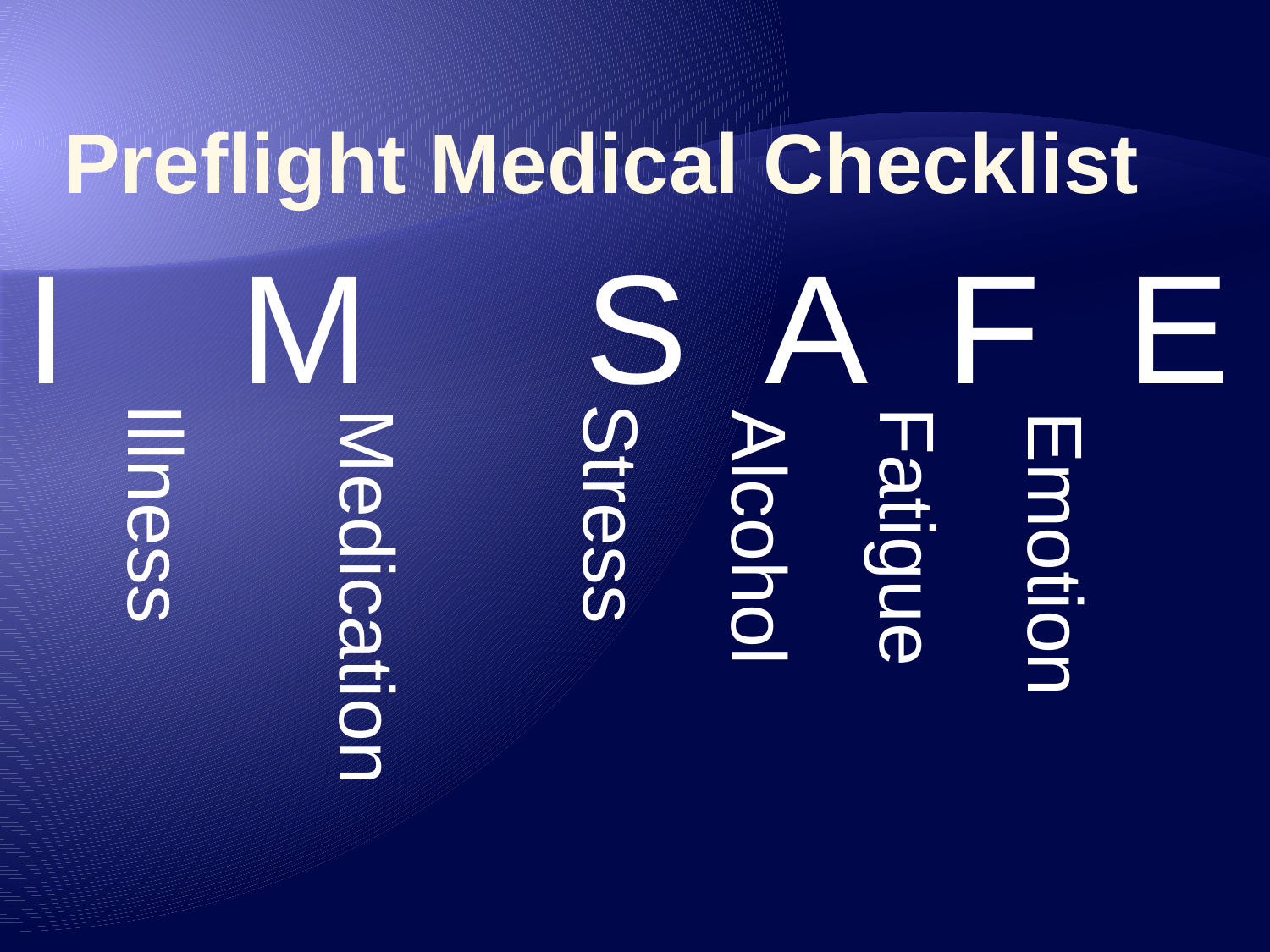

# Preflight Medical Checklist
I    M     S  A  F  E
Stress
Illness
Fatigue
Alcohol
Emotion
Medication